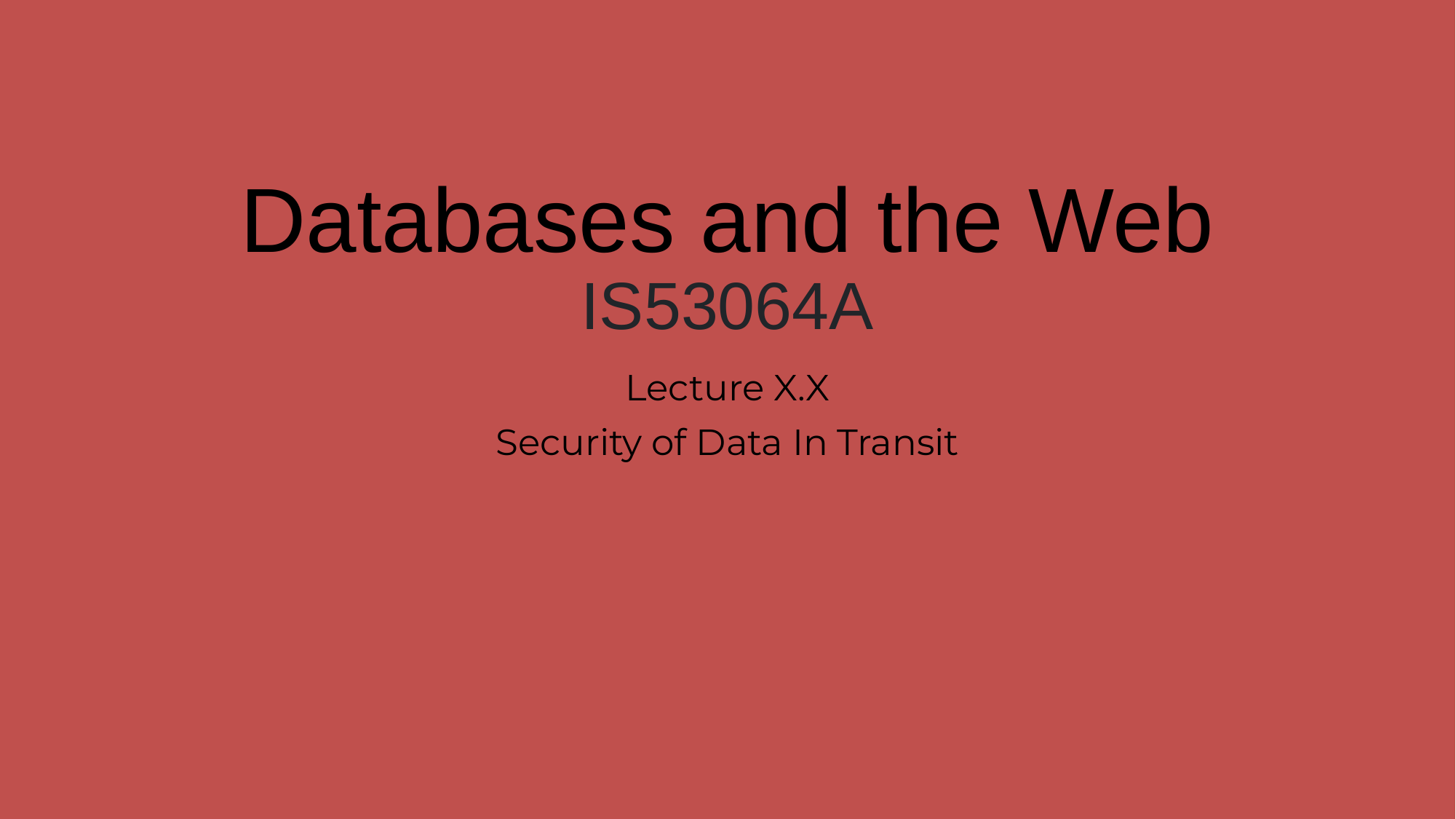

# Databases and the Web IS53064A
Lecture X.X
Security of Data In Transit